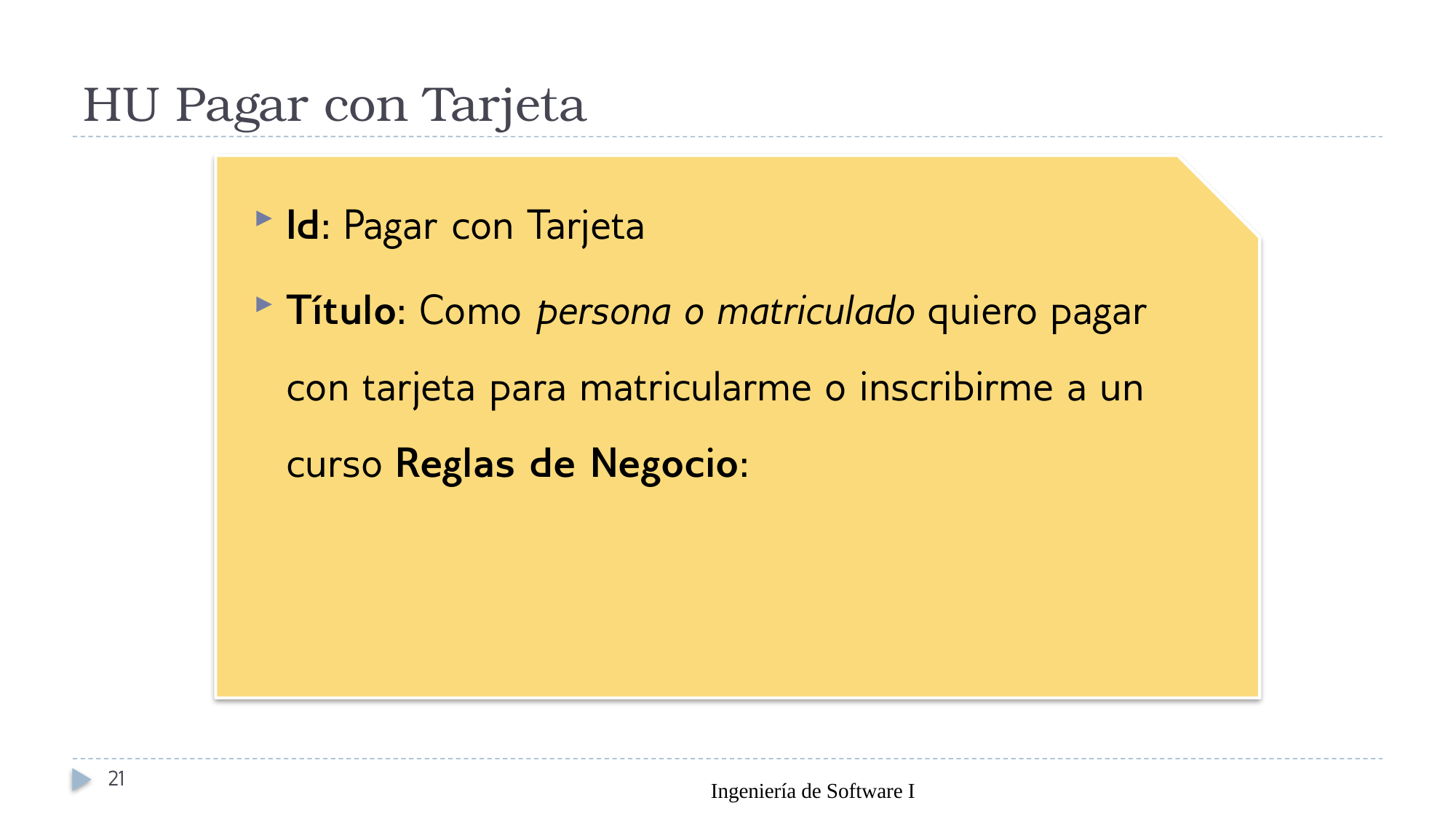

# HU Pagar con Tarjeta

Id: Pagar con Tarjeta
Título: Como persona o matriculado quiero pagar con tarjeta para matricularme o inscribirme a un curso Reglas de Negocio:

21

Ingeniería de Software I